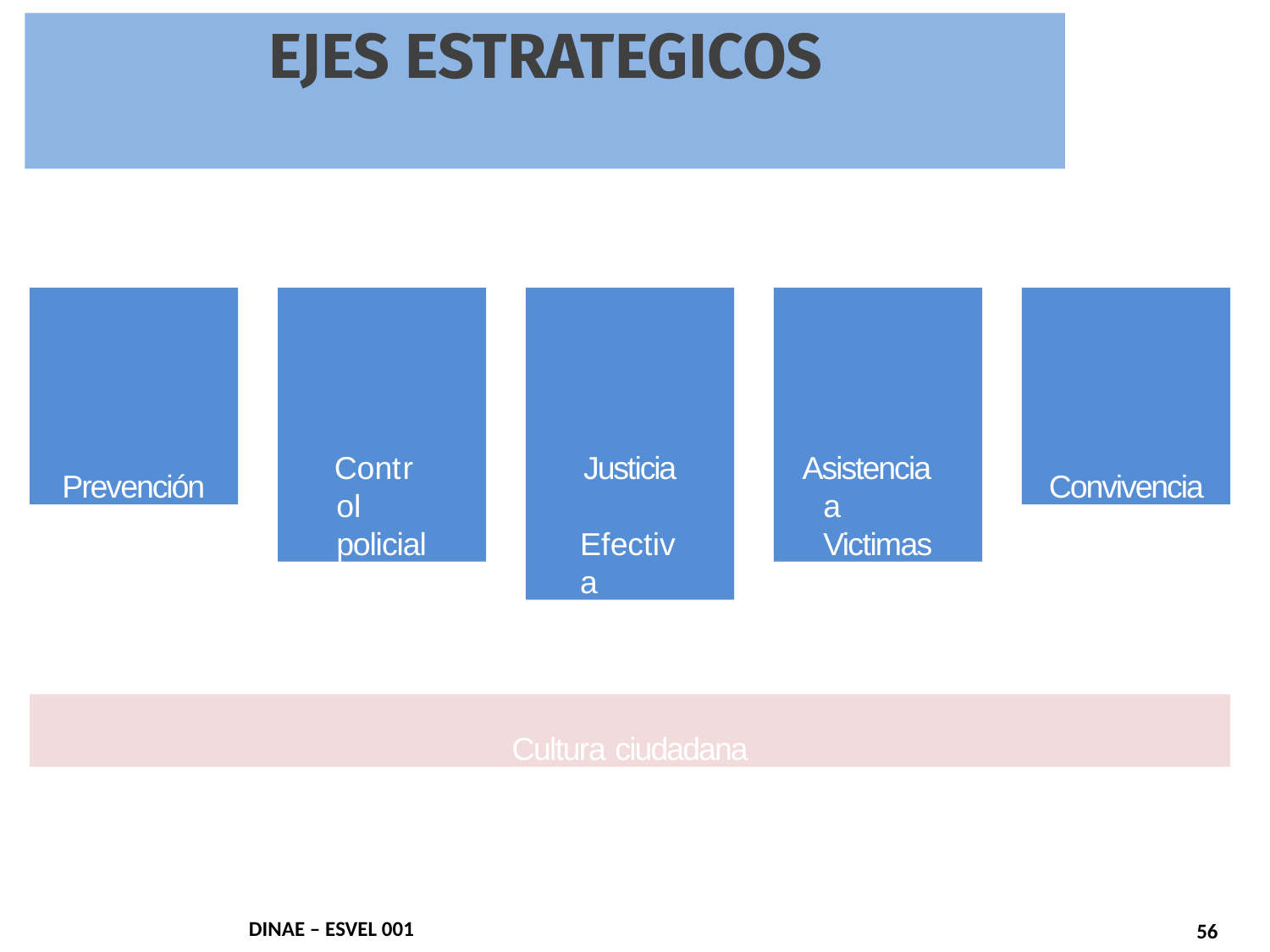

EJES ESTRATEGICOS

Presidencia de la República

Prevención

Control  policial

Justicia  Efectiva

Asistencia a  Victimas

Convivencia

Cultura ciudadana